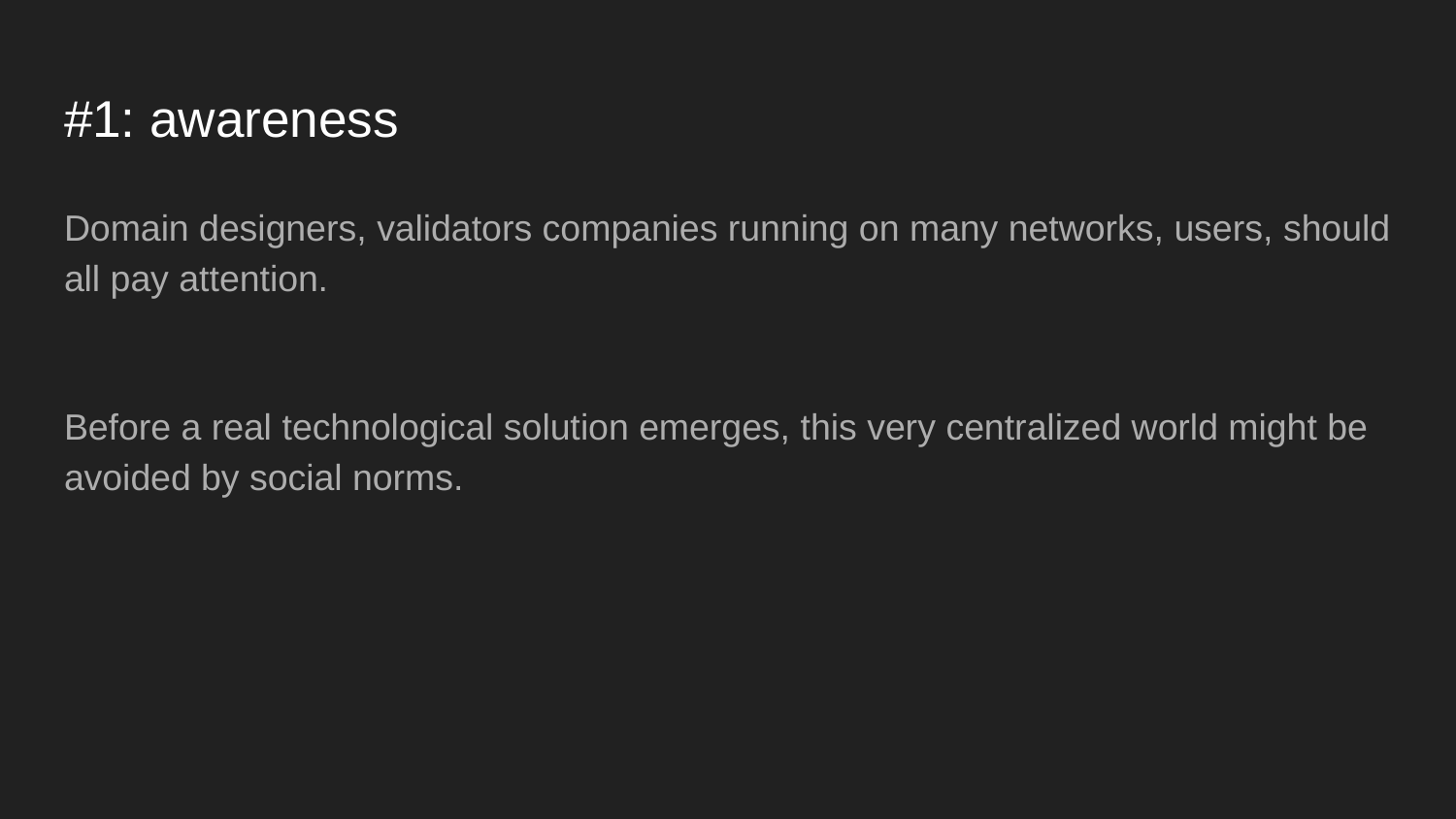

# #1: awareness
Domain designers, validators companies running on many networks, users, should all pay attention.

Before a real technological solution emerges, this very centralized world might be avoided by social norms.